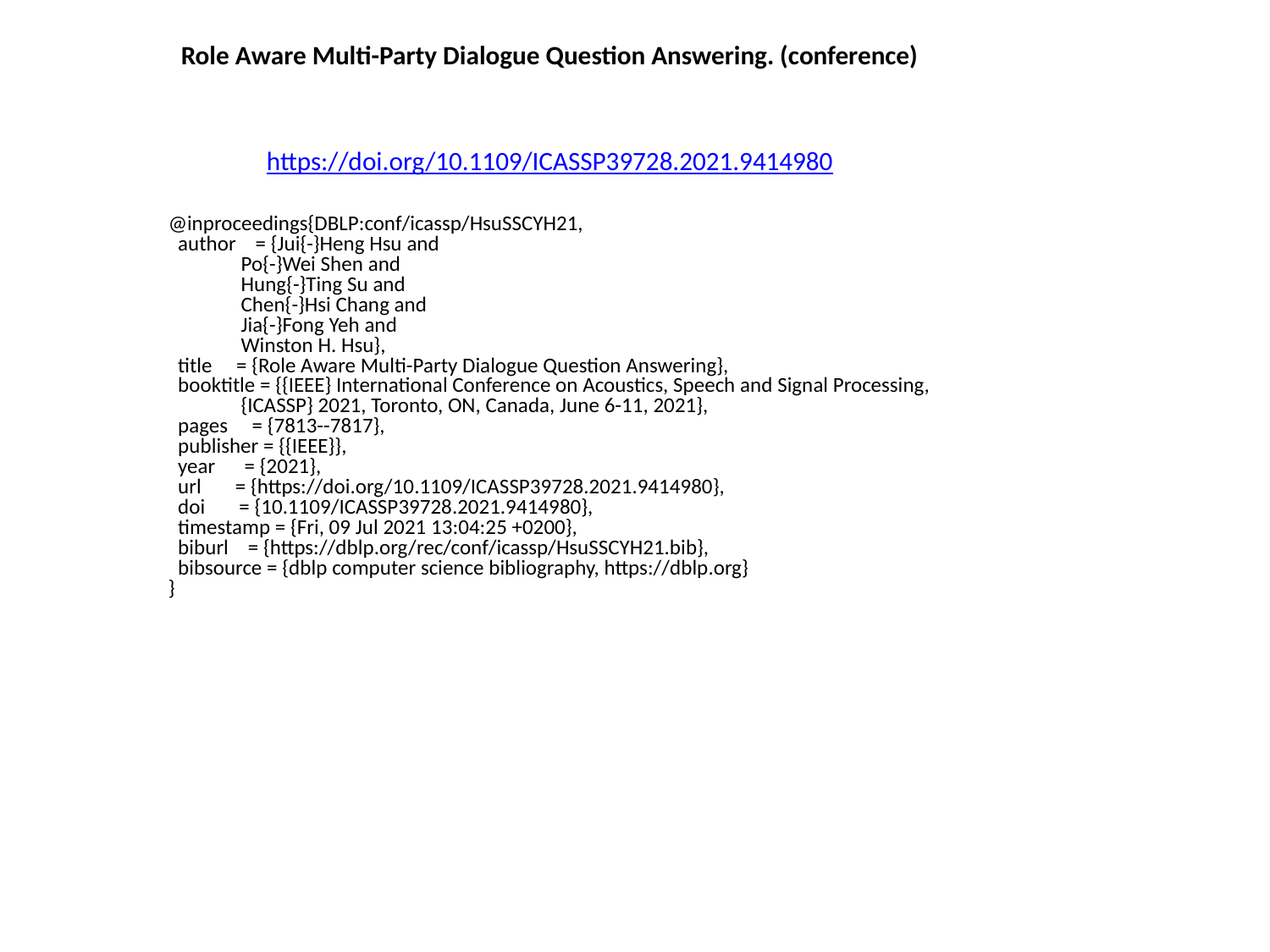

Role Aware Multi-Party Dialogue Question Answering. (conference)

https://doi.org/10.1109/ICASSP39728.2021.9414980

@inproceedings{DBLP:conf/icassp/HsuSSCYH21,
  author    = {Jui{-}Heng Hsu and
               Po{-}Wei Shen and
               Hung{-}Ting Su and
               Chen{-}Hsi Chang and
               Jia{-}Fong Yeh and
               Winston H. Hsu},
  title     = {Role Aware Multi-Party Dialogue Question Answering},
  booktitle = {{IEEE} International Conference on Acoustics, Speech and Signal Processing,
               {ICASSP} 2021, Toronto, ON, Canada, June 6-11, 2021},
  pages     = {7813--7817},
  publisher = {{IEEE}},
  year      = {2021},
  url       = {https://doi.org/10.1109/ICASSP39728.2021.9414980},
  doi       = {10.1109/ICASSP39728.2021.9414980},
  timestamp = {Fri, 09 Jul 2021 13:04:25 +0200},
  biburl    = {https://dblp.org/rec/conf/icassp/HsuSSCYH21.bib},
  bibsource = {dblp computer science bibliography, https://dblp.org}
}